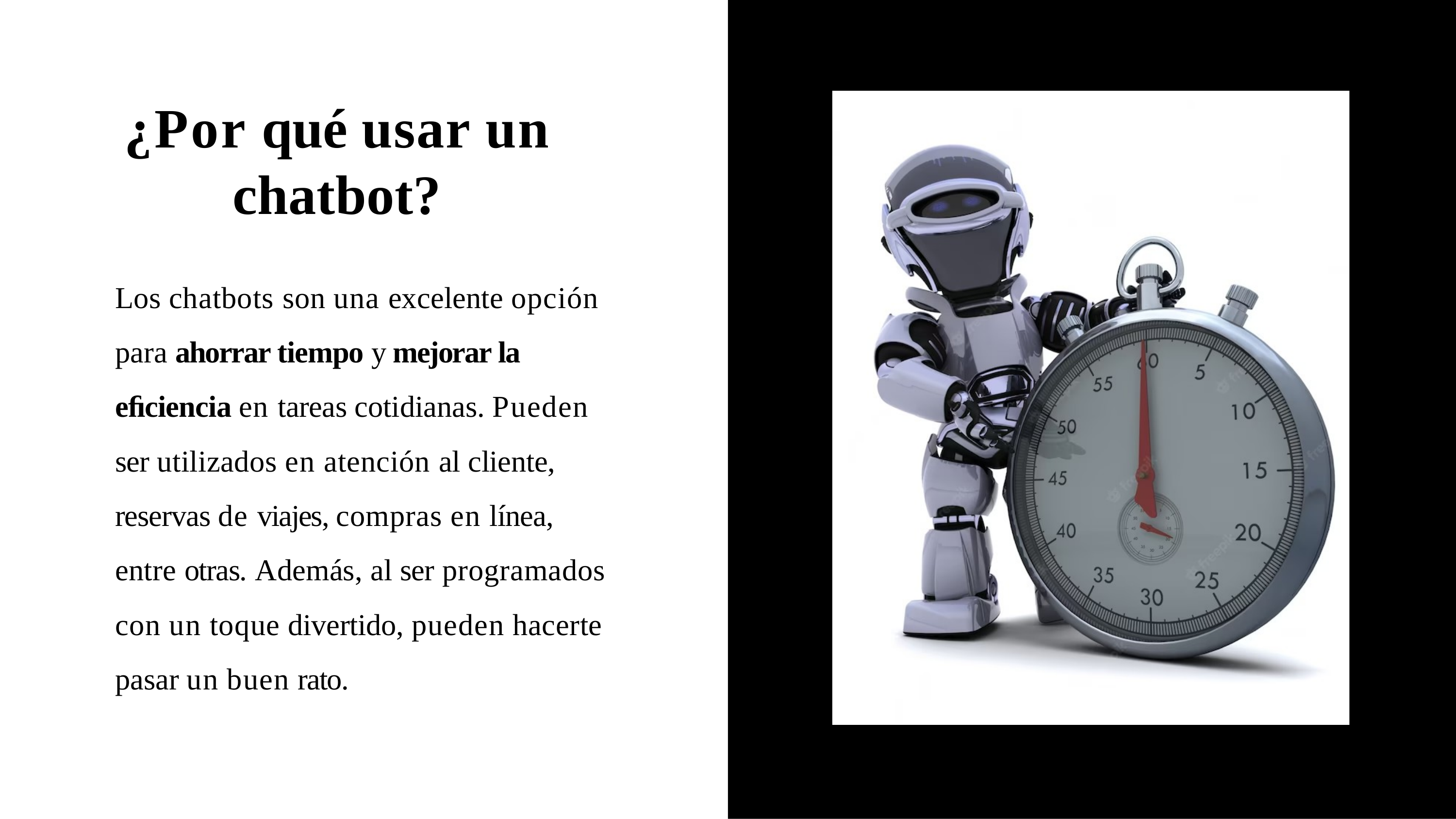

# ¿Por qué usar un chatbot?
Los chatbots son una excelente opción  para ahorrar tiempo y mejorar la  eﬁciencia en tareas cotidianas. Pueden  ser utilizados en atención al cliente,  reservas de viajes, compras en línea,  entre otras. Además, al ser programados  con un toque divertido, pueden hacerte  pasar un buen rato.